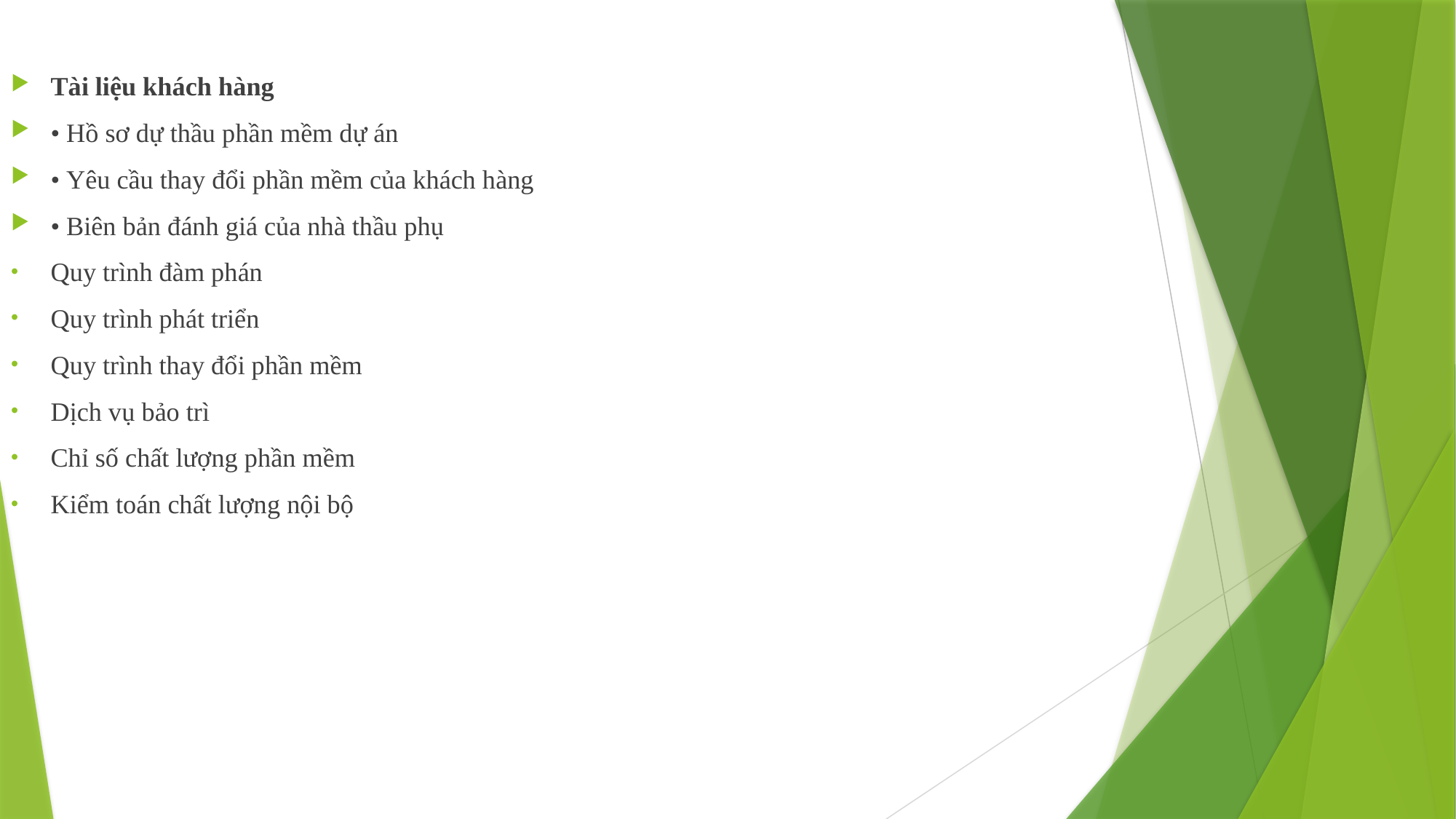

Tài liệu khách hàng
• Hồ sơ dự thầu phần mềm dự án
• Yêu cầu thay đổi phần mềm của khách hàng
• Biên bản đánh giá của nhà thầu phụ
Quy trình đàm phán
Quy trình phát triển
Quy trình thay đổi phần mềm
Dịch vụ bảo trì
Chỉ số chất lượng phần mềm
Kiểm toán chất lượng nội bộ